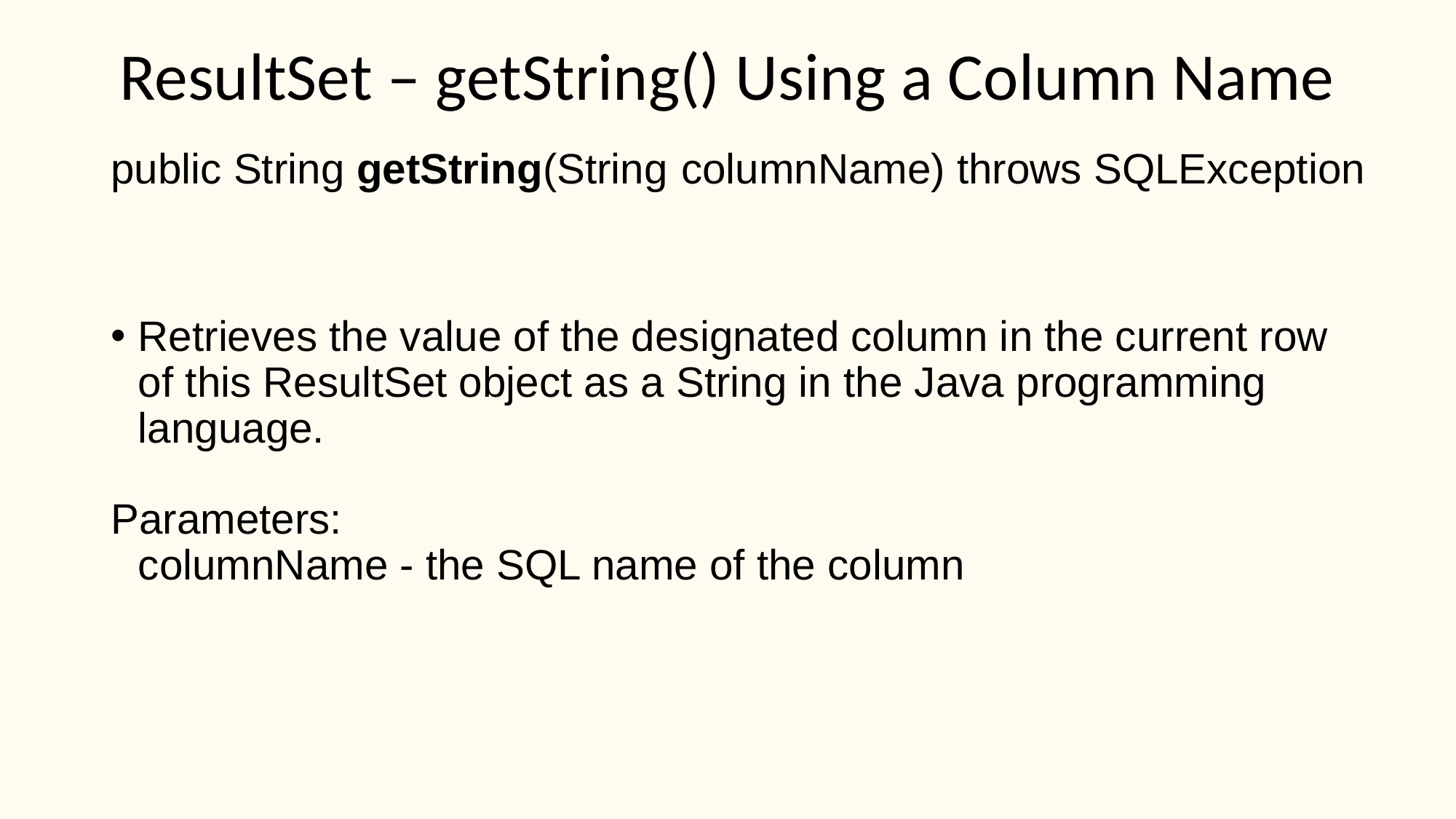

# ResultSet – getString() Using a Column Name
public String getString(String columnName) throws SQLException

Retrieves the value of the designated column in the current row
of this ResultSet object as a String in the Java programming language.

Parameters:
	columnName - the SQL name of the column